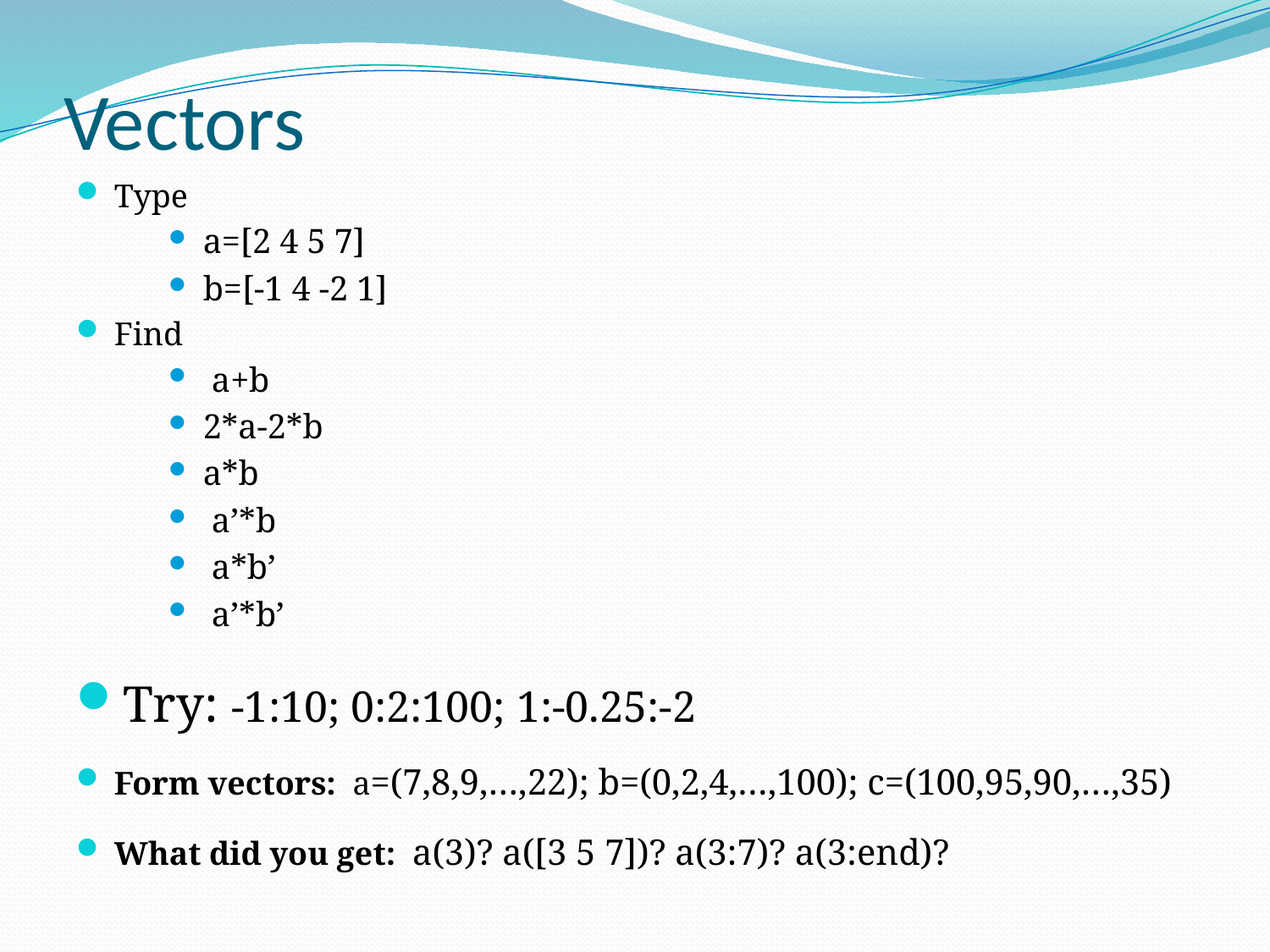

# Vectors
Type
a=[2 4 5 7]
b=[-1 4 -2 1]
Find
 a+b
2*a-2*b
a*b
 a’*b
 a*b’
 a’*b’
Try: -1:10; 0:2:100; 1:-0.25:-2
Form vectors:  a=(7,8,9,…,22); b=(0,2,4,…,100); c=(100,95,90,…,35)
What did you get:  a(3)? a([3 5 7])? a(3:7)? a(3:end)?